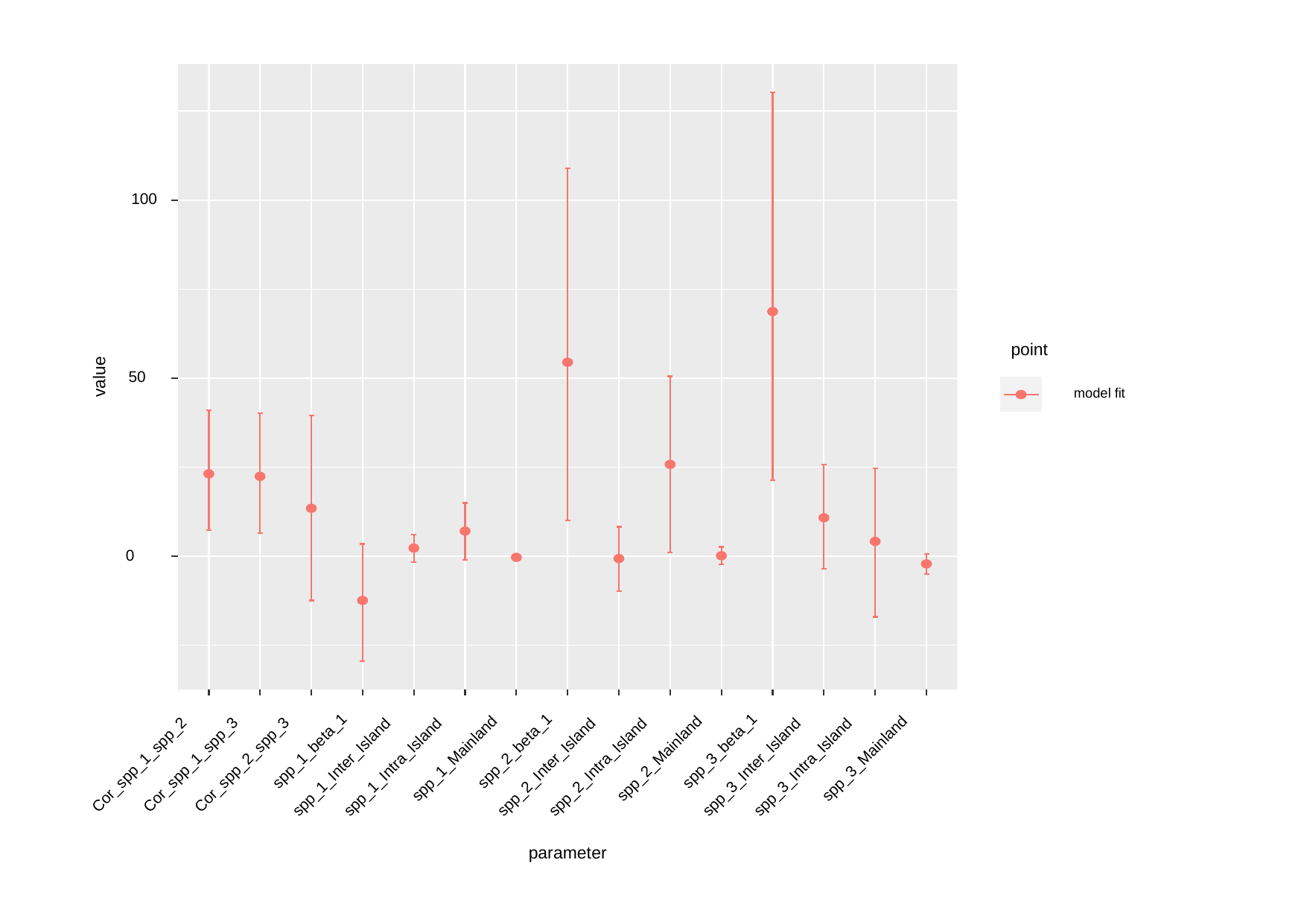

100

point

value
50

model fit

0

spp_1_beta_1
spp_2_beta_1
spp_3_beta_1
spp_1_Mainland
spp_2_Mainland
spp_3_Mainland
Cor_spp_1_spp_2
Cor_spp_1_spp_3
Cor_spp_2_spp_3
spp_1_Inter_Island
spp_1_Intra_Island
spp_2_Inter_Island
spp_2_Intra_Island
spp_3_Inter_Island
spp_3_Intra_Island
parameter